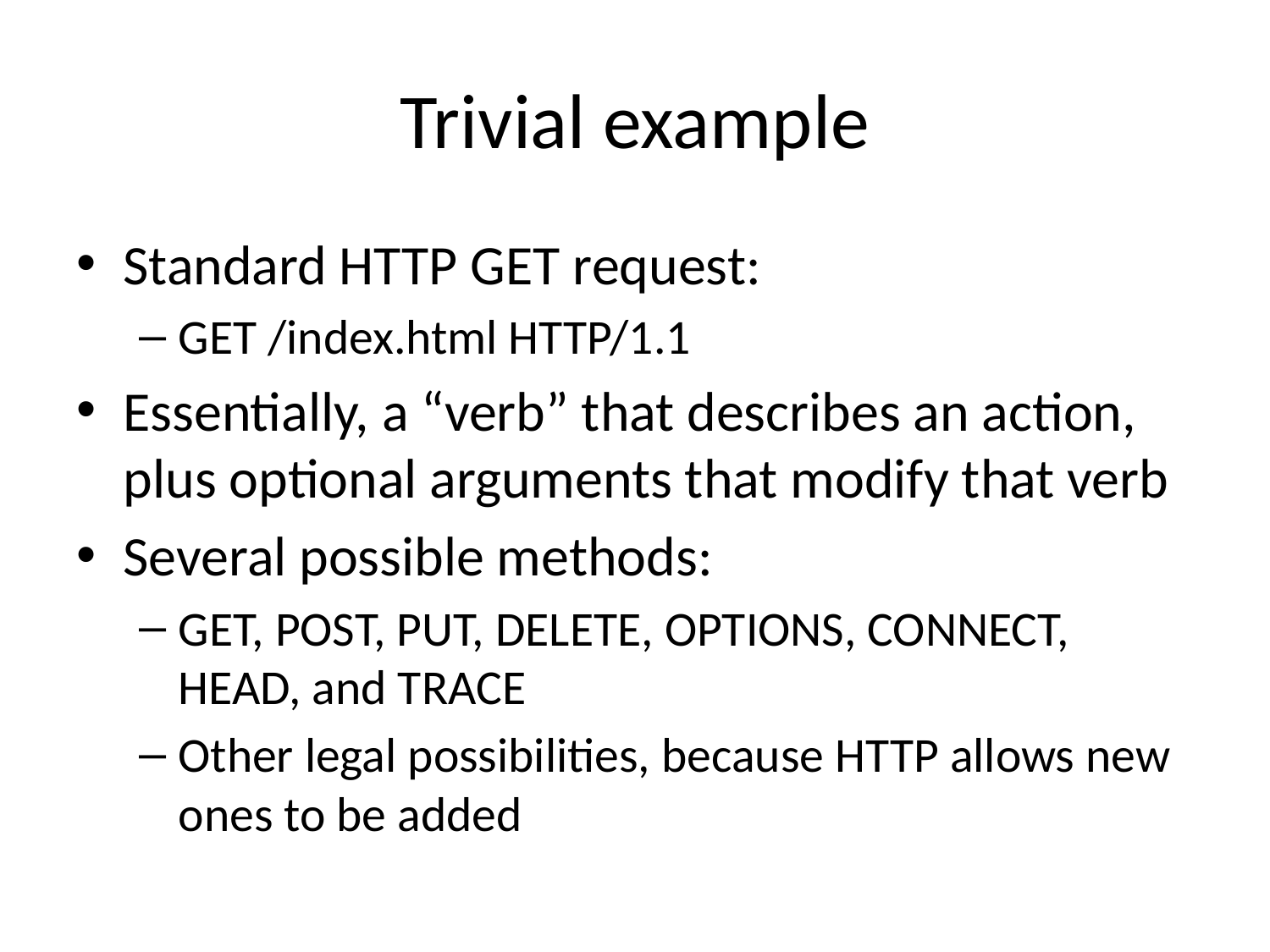

# Trivial example
Standard HTTP GET request:
GET /index.html HTTP/1.1
Essentially, a “verb” that describes an action, plus optional arguments that modify that verb
Several possible methods:
GET, POST, PUT, DELETE, OPTIONS, CONNECT, HEAD, and TRACE
Other legal possibilities, because HTTP allows new ones to be added